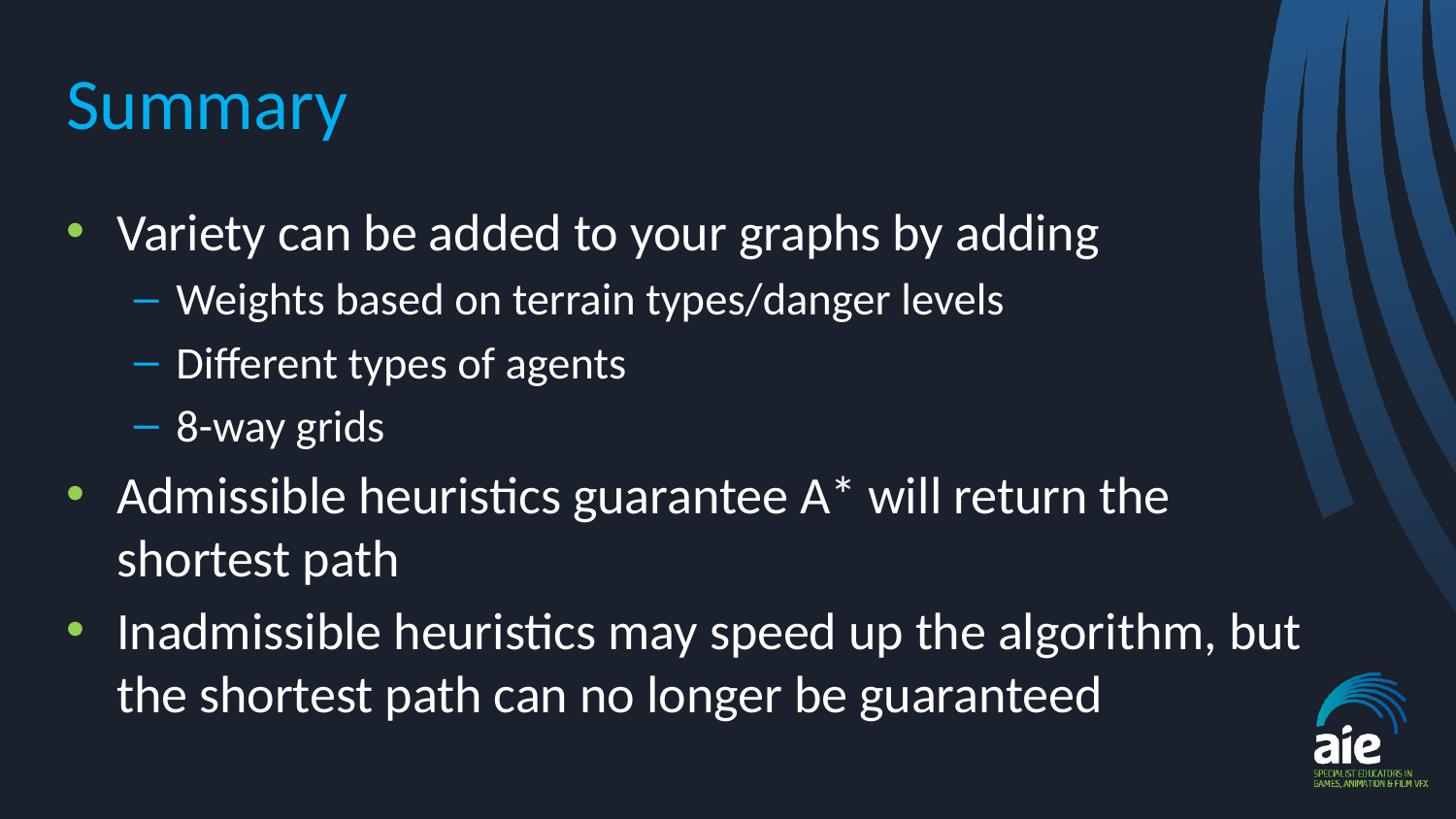

# Summary
Variety can be added to your graphs by adding
Weights based on terrain types/danger levels
Different types of agents
8-way grids
Admissible heuristics guarantee A* will return the shortest path
Inadmissible heuristics may speed up the algorithm, but the shortest path can no longer be guaranteed